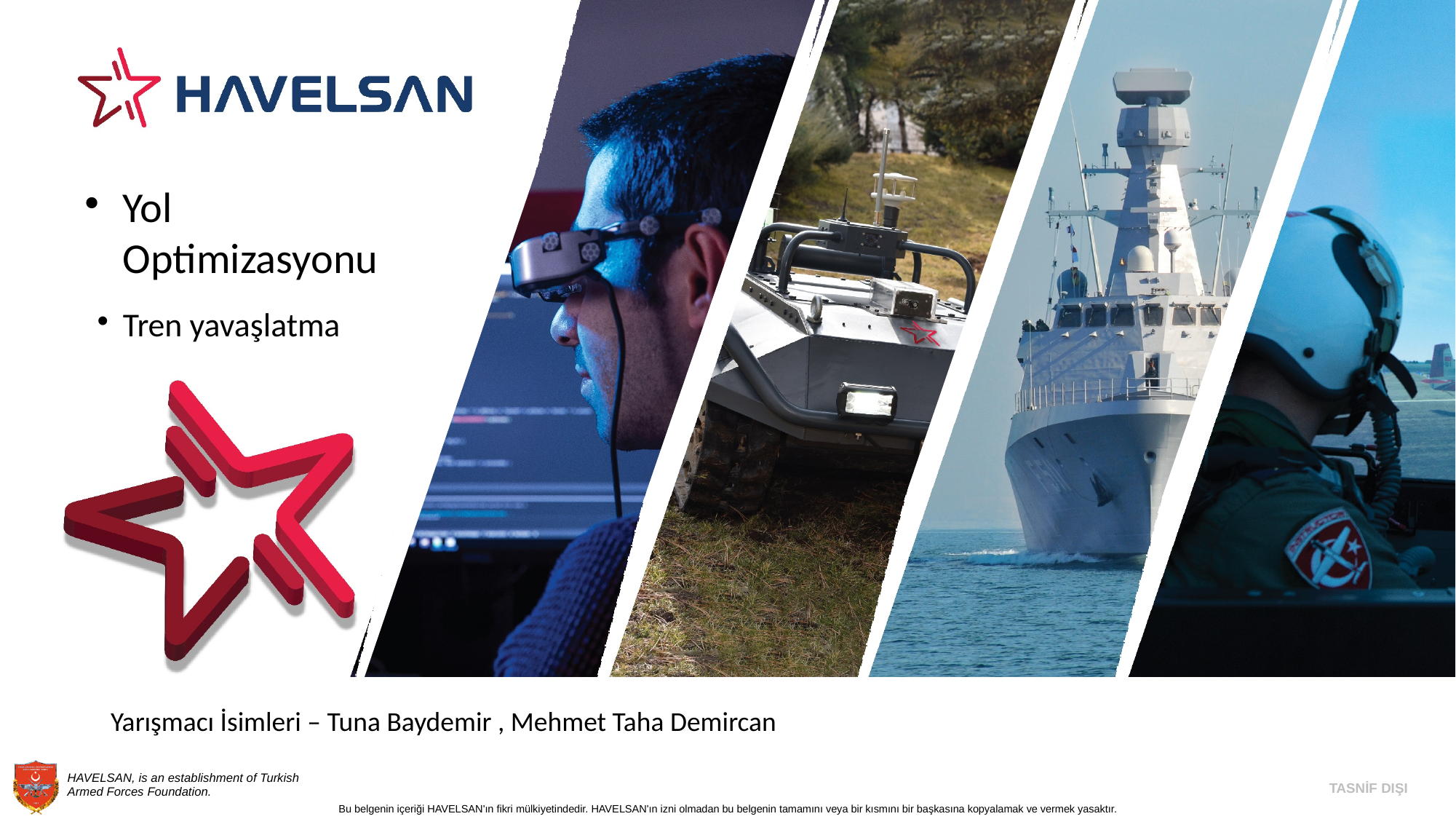

Yol Optimizasyonu
Tren yavaşlatma
Yarışmacı İsimleri – Tuna Baydemir , Mehmet Taha Demircan

TASNİF DIŞI